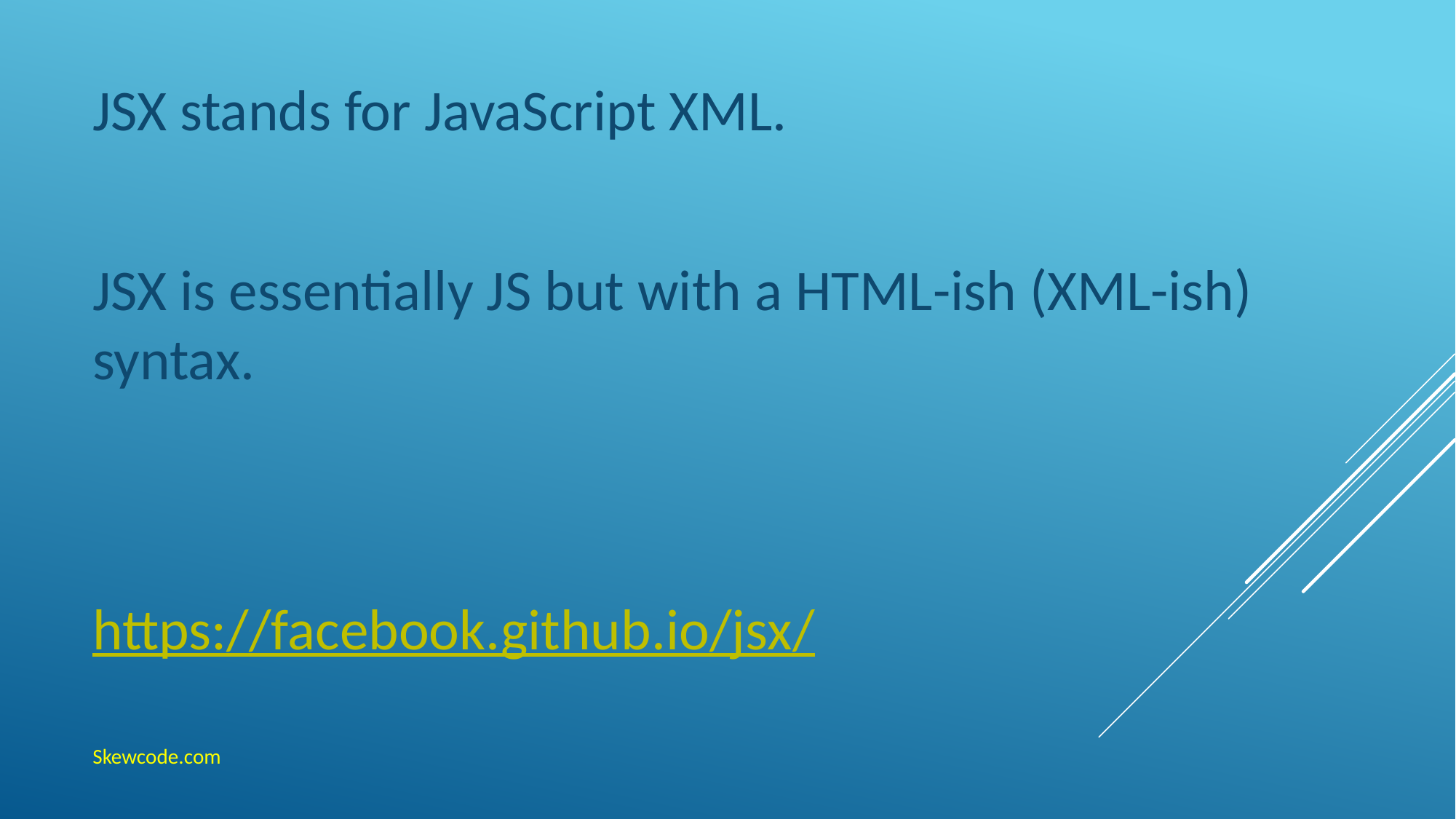

JSX stands for JavaScript XML.

JSX is essentially JS but with a HTML-ish (XML-ish) syntax.

https://facebook.github.io/jsx/

Skewcode.com